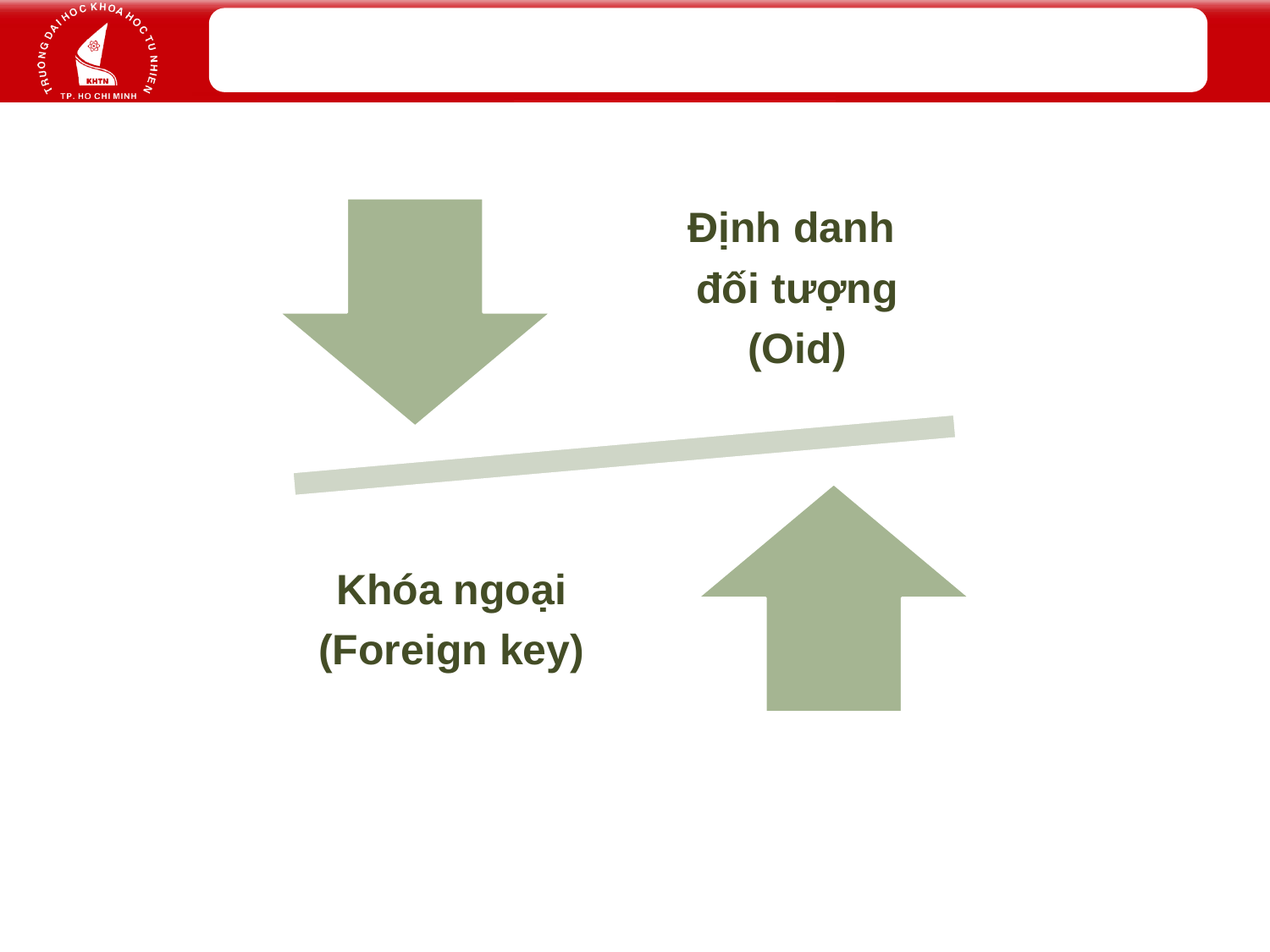

Định danh
đối tượng
(Oid)

Khóa ngoại
(Foreign key)